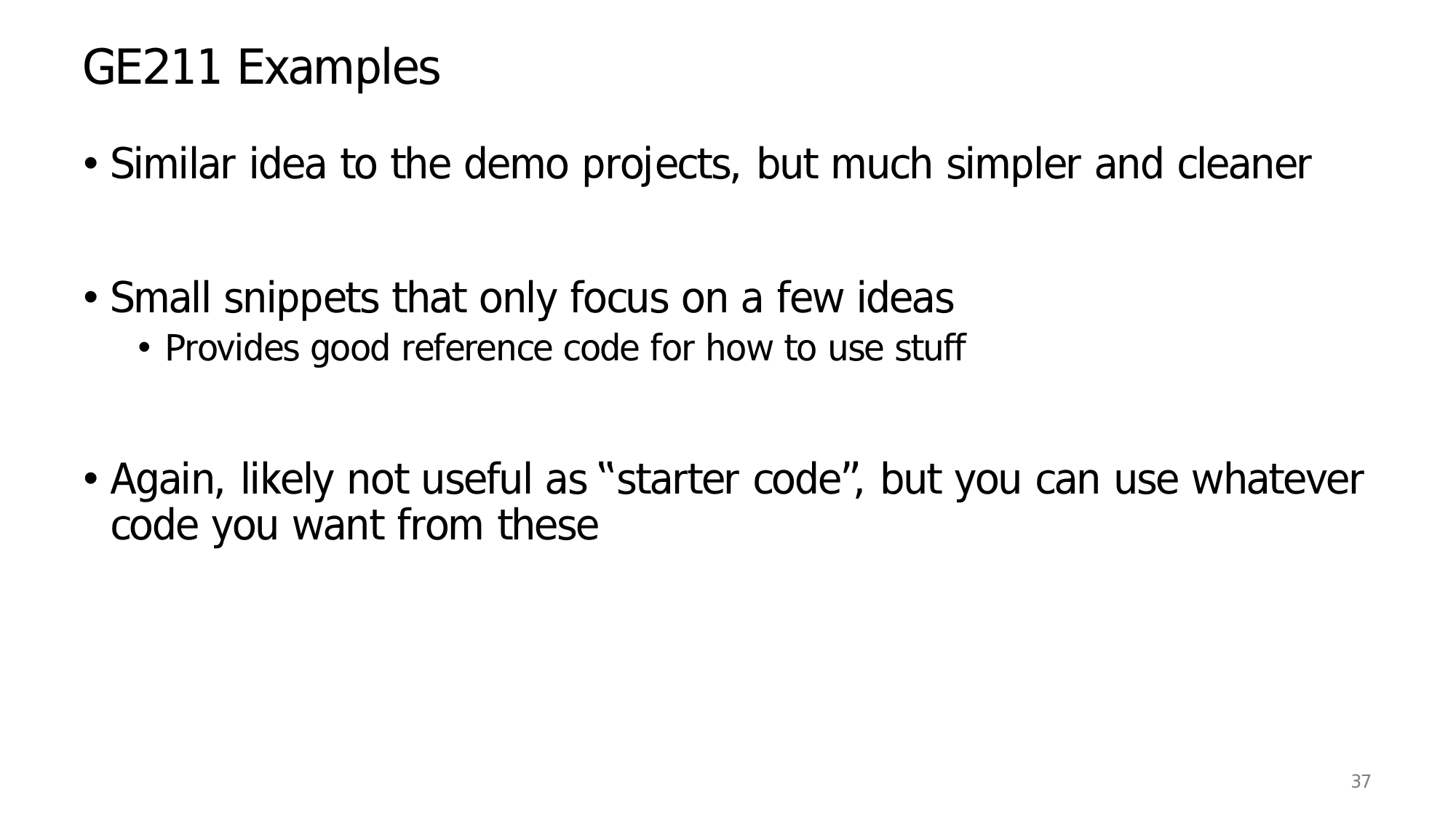

# GE211 Examples
Similar idea to the demo projects, but much simpler and cleaner

Small snippets that only focus on a few ideas
Provides good reference code for how to use stuff

Again, likely not useful as “starter code”, but you can use whatever code you want from these
37